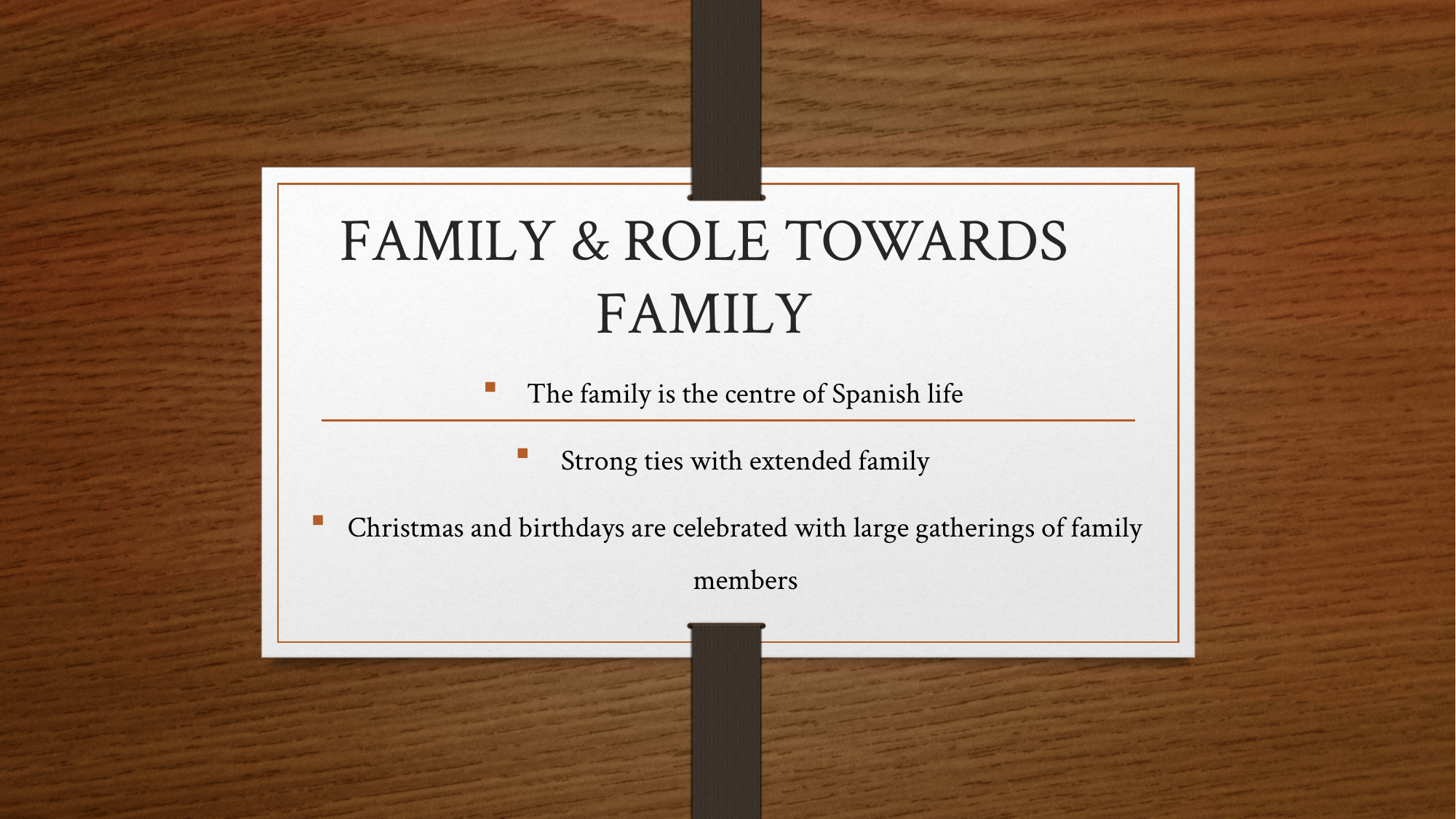

# FAMILY & ROLE TOWARDS FAMILY
The family is the centre of Spanish life
Strong ties with extended family
Christmas and birthdays are celebrated with large gatherings of family members